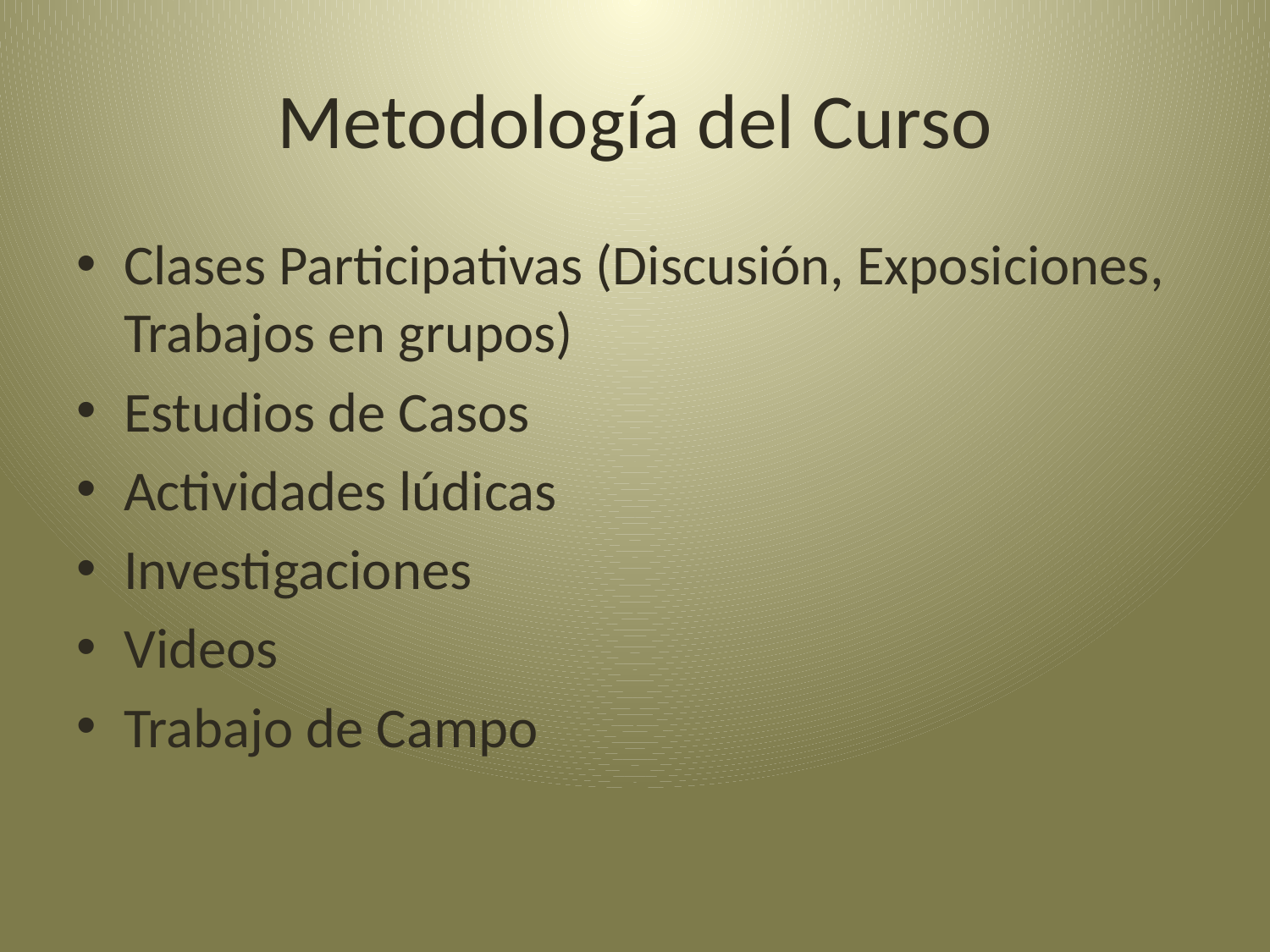

# Metodología del Curso
Clases Participativas (Discusión, Exposiciones, Trabajos en grupos)
Estudios de Casos
Actividades lúdicas
Investigaciones
Videos
Trabajo de Campo